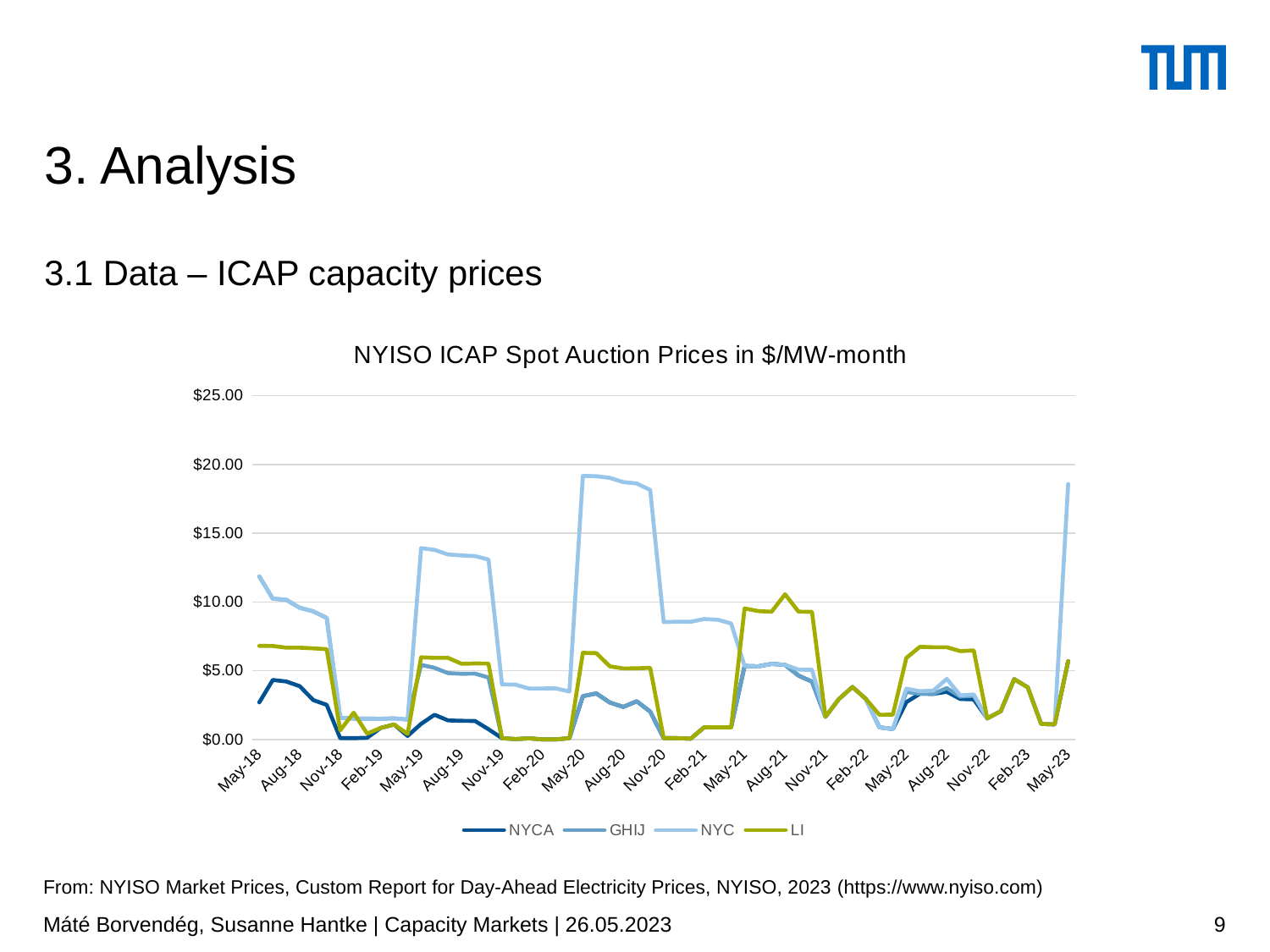

# 3. Analysis
3.1 Data – ICAP capacity prices

### Chart: NYISO ICAP Spot Auction Prices in $/MW-month

| Category | NYCA | GHIJ | NYC | LI |
|---|---|---|---|---|
| 45047 | 5.7 | 5.7 | 18.58 | 5.7 |
| 45017 | 1.1 | 1.1 | 1.1 | 1.1 |
| 44986 | 1.14 | 1.14 | 1.14 | 1.14 |
| 44958 | 3.8 | 3.8 | 3.8 | 3.8 |
| 44927 | 4.39 | 4.39 | 4.39 | 4.39 |
| 44896 | 2.06 | 2.06 | 2.06 | 2.06 |
| 44866 | 1.54 | 1.54 | 1.54 | 1.54 |
| 44835 | 2.92 | 3.18 | 3.27 | 6.48 |
| 44805 | 2.95 | 3.12 | 3.21 | 6.43 |
| 44774 | 3.47 | 3.74 | 4.41 | 6.71 |
| 44743 | 3.32 | 3.32 | 3.55 | 6.71 |
| 44713 | 3.33 | 3.33 | 3.51 | 6.74 |
| 44682 | 2.72 | 3.46 | 3.7 | 5.93 |
| 44652 | 0.76 | 0.76 | 0.76 | 1.81 |
| 44621 | 0.89 | 0.89 | 0.89 | 1.8 |
| 44593 | 2.95 | 2.95 | 2.95 | 2.95 |
| 44562 | 3.82 | 3.82 | 3.82 | 3.82 |
| 44531 | 2.95 | 2.95 | 2.95 | 2.95 |
| 44501 | 1.65 | 1.65 | 1.65 | 1.65 |
| 44470 | 4.21 | 4.21 | 5.07 | 9.28 |
| 44440 | 4.65 | 4.65 | 5.08 | 9.3 |
| 44409 | 5.43 | 5.43 | 5.43 | 10.56 |
| 44378 | 5.5 | 5.5 | 5.5 | 9.29 |
| 44348 | 5.32 | 5.32 | 5.32 | 9.34 |
| 44317 | 5.35 | 5.35 | 5.35 | 9.53 |
| 44287 | 0.89 | 0.89 | 8.44 | 0.89 |
| 44256 | 0.89 | 0.89 | 8.71 | 0.89 |
| 44228 | 0.89 | 0.89 | 8.76 | 0.89 |
| 44197 | 0.06 | 0.06 | 8.56 | 0.06 |
| 44166 | 0.1 | 0.1 | 8.57 | 0.1 |
| 44136 | 0.1 | 0.1 | 8.54 | 0.1 |
| 44105 | 2.03 | 2.03 | 18.15 | 5.21 |
| 44075 | 2.78 | 2.78 | 18.62 | 5.18 |
| 44044 | 2.37 | 2.37 | 18.72 | 5.17 |
| 44013 | 2.69 | 2.69 | 19.03 | 5.32 |
| 43983 | 3.35 | 3.35 | 19.15 | 6.28 |
| 43952 | 3.15 | 3.15 | 19.17 | 6.3 |
| 43922 | 0.1 | 0.1 | 3.49 | 0.1 |
| 43891 | 0.01 | 0.01 | 3.72 | 0.01 |
| 43862 | 0.01 | 0.01 | 3.71 | 0.01 |
| 43831 | 0.09 | 0.09 | 3.71 | 0.09 |
| 43800 | 0.03 | 0.03 | 3.99 | 0.03 |
| 43770 | 0.1 | 0.1 | 4.01 | 0.1 |
| 43739 | 0.75 | 4.51 | 13.09 | 5.52 |
| 43709 | 1.35 | 4.79 | 13.34 | 5.53 |
| 43678 | 1.36 | 4.78 | 13.39 | 5.51 |
| 43647 | 1.39 | 4.83 | 13.46 | 5.94 |
| 43617 | 1.8 | 5.21 | 13.79 | 5.94 |
| 43586 | 1.14 | 5.43 | 13.92 | 5.98 |
| 43556 | 0.26 | 1.45 | 1.45 | 0.41 |
| 43525 | 1.09 | 1.54 | 1.54 | 1.09 |
| 43497 | 0.84 | 1.51 | 1.51 | 0.84 |
| 43466 | 0.13 | 1.52 | 1.52 | 0.43 |
| 43435 | 0.1 | 1.52 | 1.52 | 1.95 |
| 43405 | 0.1 | 1.59 | 1.59 | 0.67 |
| 43374 | 2.52 | 8.84 | 8.84 | 6.57 |
| 43344 | 2.87 | 9.32 | 9.32 | 6.63 |
| 43313 | 3.88 | 9.58 | 9.58 | 6.68 |
| 43282 | 4.22 | 10.16 | 10.16 | 6.68 |
| 43252 | 4.33 | 10.24 | 10.24 | 6.8 |
| 43221 | 2.7 | 11.86 | 11.86 | 6.81 |
From: NYISO Market Prices, Custom Report for Day-Ahead Electricity Prices, NYISO, 2023 (https://www.nyiso.com)

Máté Borvendég, Susanne Hantke | Capacity Markets | 26.05.2023
9